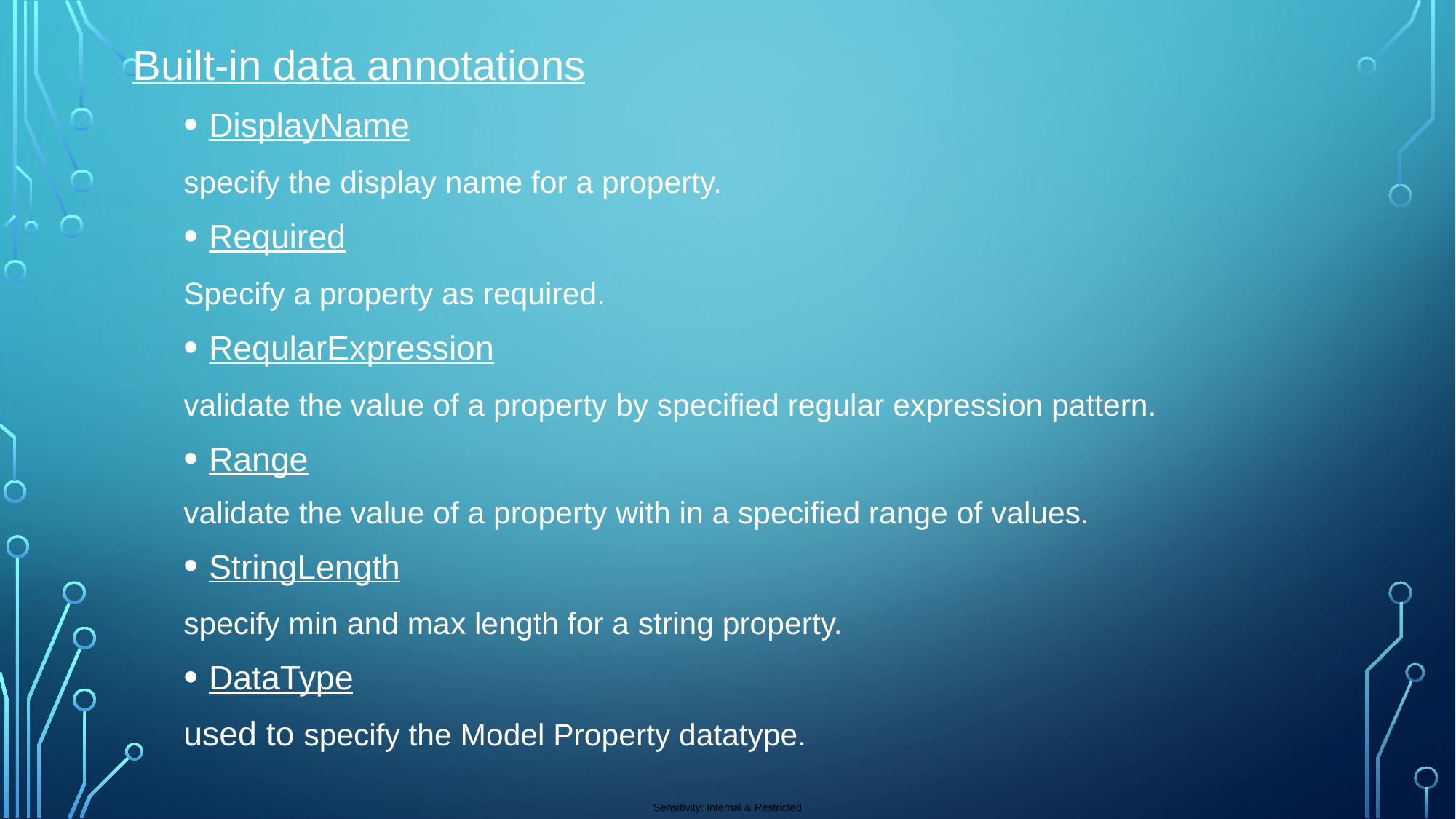

Built-in data annotations
DisplayName
	specify the display name for a property.
Required
	Specify a property as required.
ReqularExpression
	validate the value of a property by specified regular expression pattern.
Range
	validate the value of a property with in a specified range of values.
StringLength
	specify min and max length for a string property.
DataType
	used to specify the Model Property datatype.